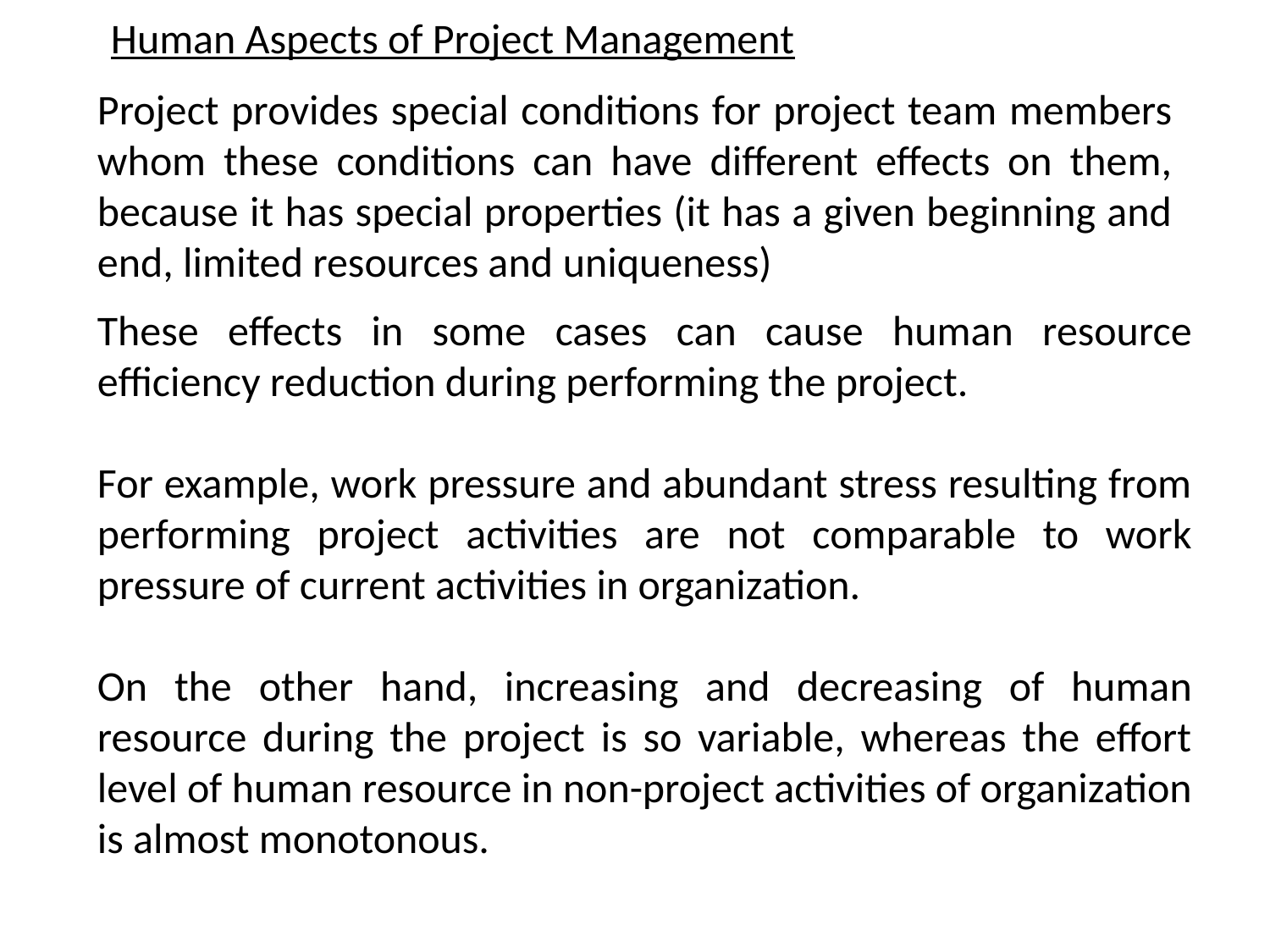

Human Aspects of Project Management
Project provides special conditions for project team members whom these conditions can have different effects on them, because it has special properties (it has a given beginning and end, limited resources and uniqueness)
These effects in some cases can cause human resource efficiency reduction during performing the project.

For example, work pressure and abundant stress resulting from performing project activities are not comparable to work pressure of current activities in organization.

On the other hand, increasing and decreasing of human resource during the project is so variable, whereas the effort level of human resource in non-project activities of organization is almost monotonous.